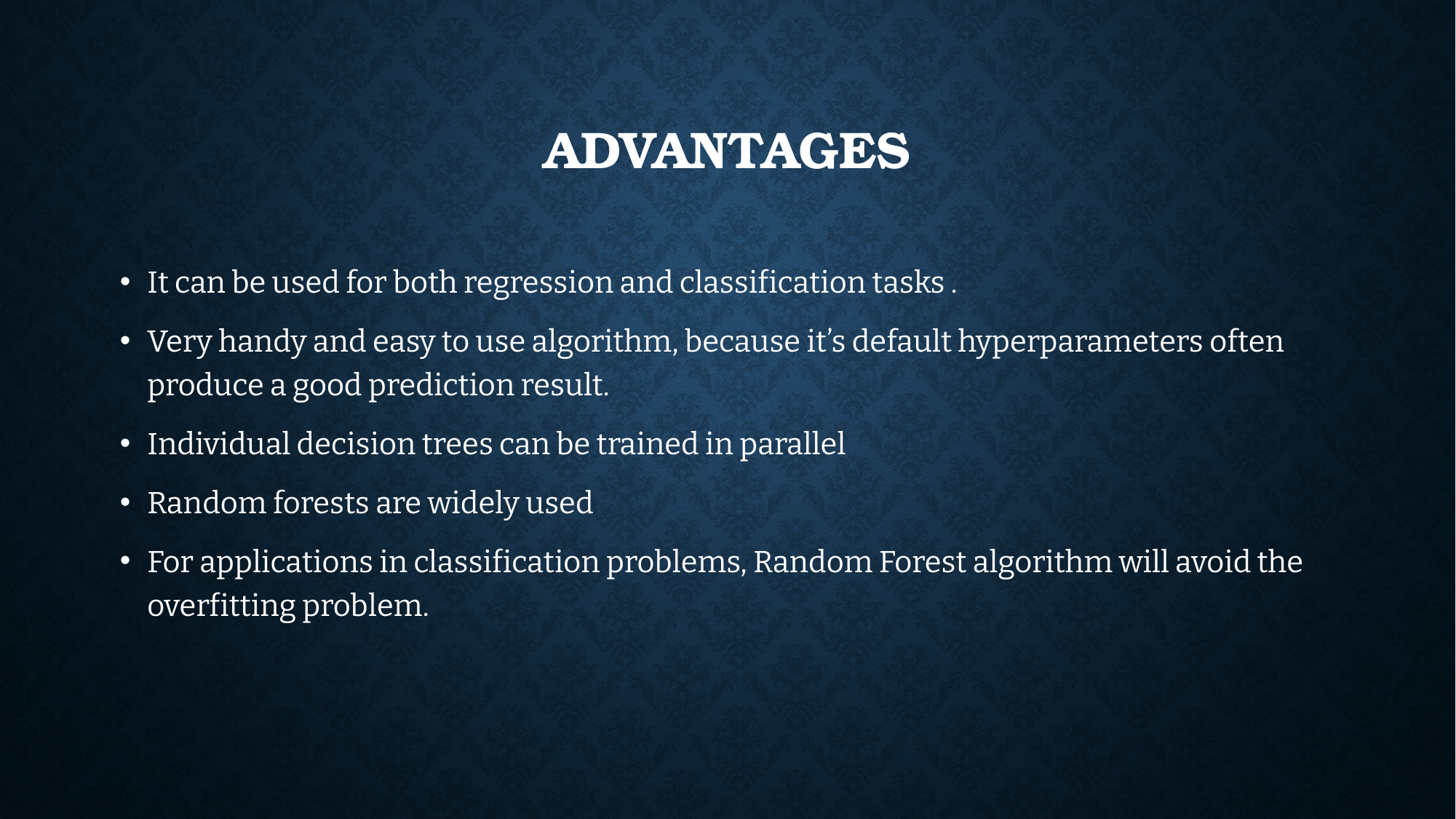

# advantages
It can be used for both regression and classification tasks .
Very handy and easy to use algorithm, because it’s default hyperparameters often produce a good prediction result.
Individual decision trees can be trained in parallel
Random forests are widely used
For applications in classification problems, Random Forest algorithm will avoid the overfitting problem.